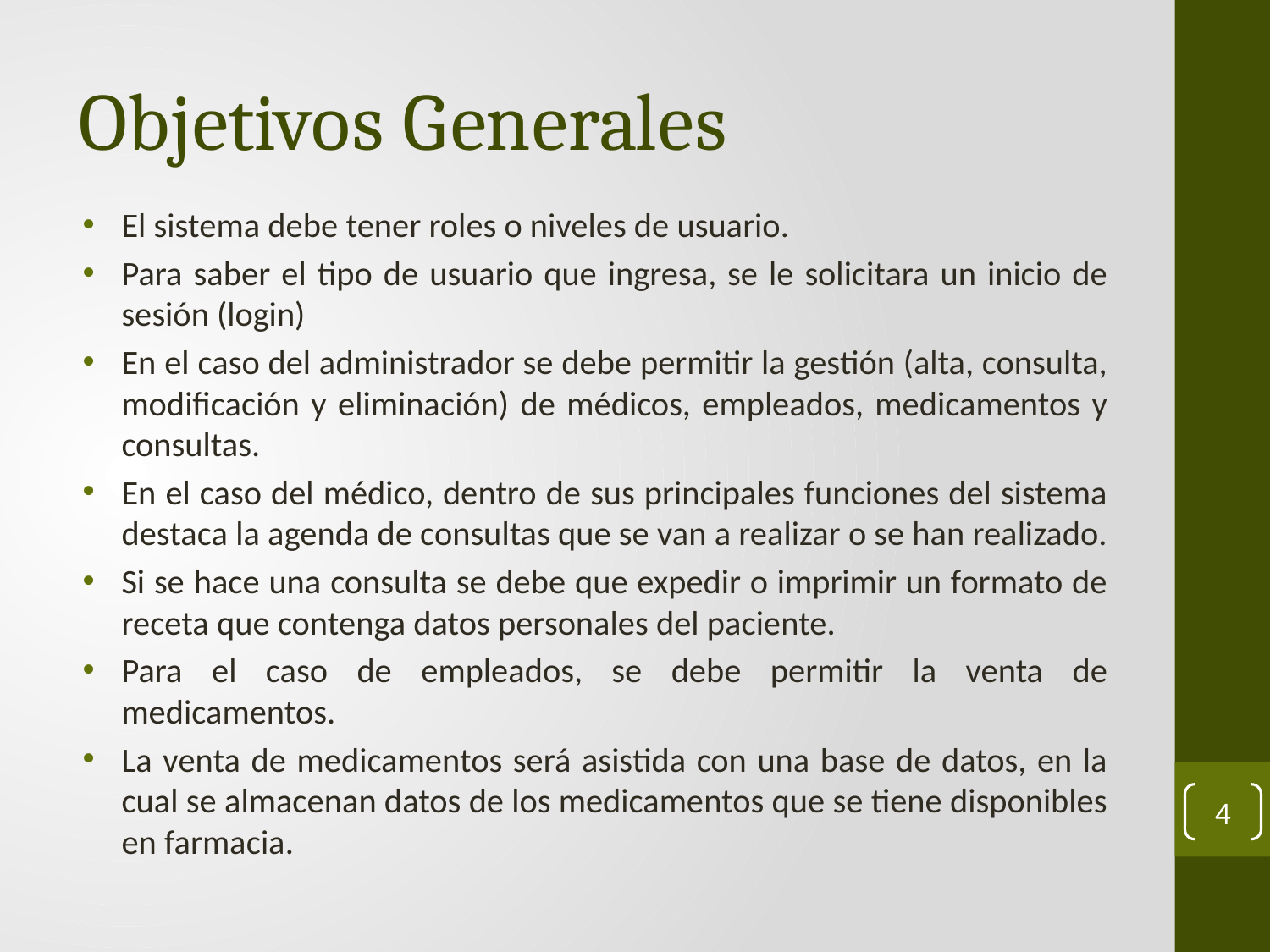

# Objetivos Generales
El sistema debe tener roles o niveles de usuario.
Para saber el tipo de usuario que ingresa, se le solicitara un inicio de sesión (login)
En el caso del administrador se debe permitir la gestión (alta, consulta, modificación y eliminación) de médicos, empleados, medicamentos y consultas.
En el caso del médico, dentro de sus principales funciones del sistema destaca la agenda de consultas que se van a realizar o se han realizado.
Si se hace una consulta se debe que expedir o imprimir un formato de receta que contenga datos personales del paciente.
Para el caso de empleados, se debe permitir la venta de medicamentos.
La venta de medicamentos será asistida con una base de datos, en la cual se almacenan datos de los medicamentos que se tiene disponibles en farmacia.
4